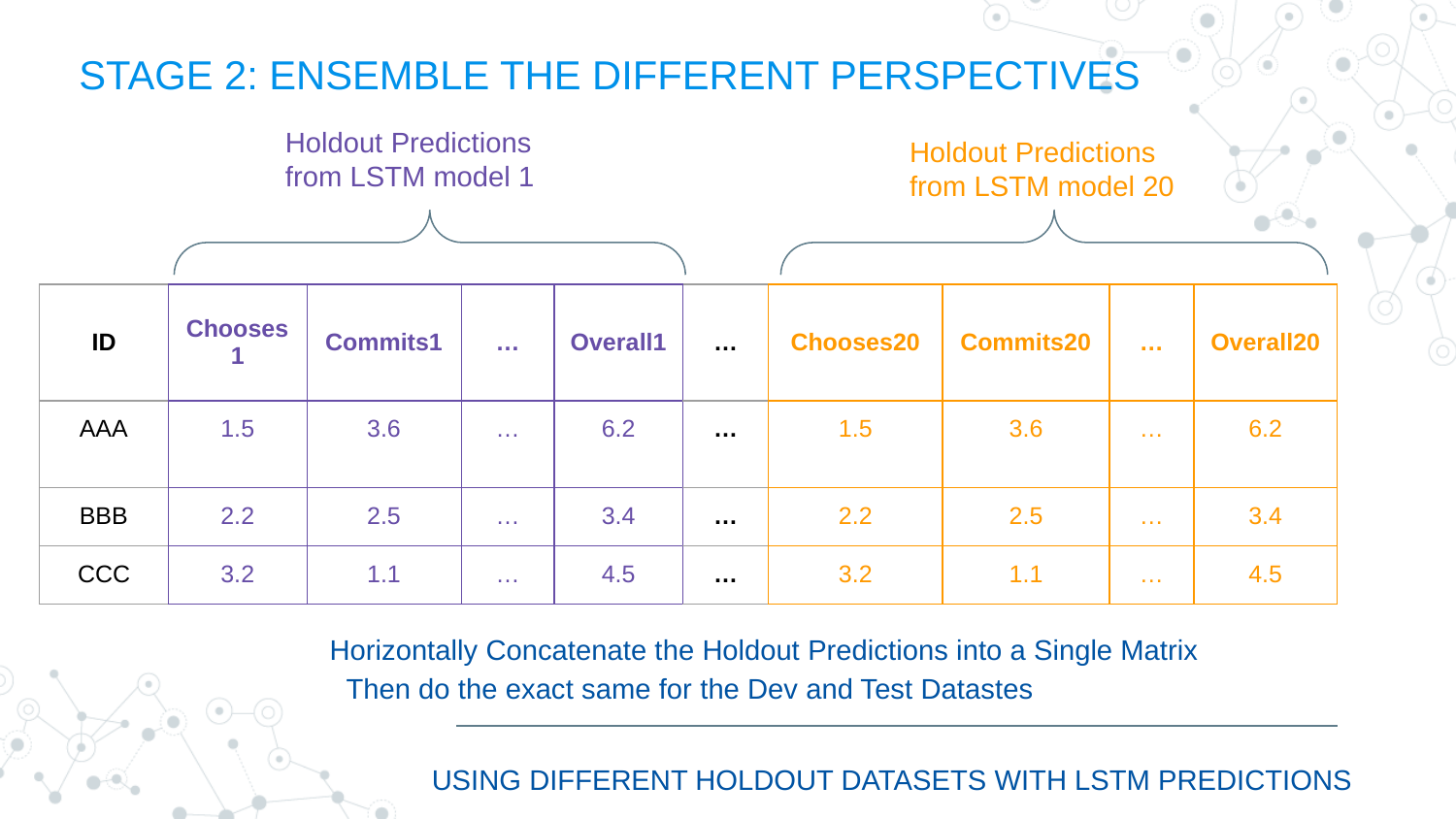

# STAGE 2: ENSEMBLE THE DIFFERENT PERSPECTIVES
Holdout Predictions
from LSTM model 1
Holdout Predictions
from LSTM model 20
| ID | Chooses1 | Commits1 | … | Overall1 | … | Chooses20 | Commits20 | … | Overall20 |
| --- | --- | --- | --- | --- | --- | --- | --- | --- | --- |
| AAA | 1.5 | 3.6 | … | 6.2 | … | 1.5 | 3.6 | … | 6.2 |
| BBB | 2.2 | 2.5 | … | 3.4 | … | 2.2 | 2.5 | … | 3.4 |
| CCC | 3.2 | 1.1 | … | 4.5 | … | 3.2 | 1.1 | … | 4.5 |
Horizontally Concatenate the Holdout Predictions into a Single Matrix
Then do the exact same for the Dev and Test Datastes
USING DIFFERENT HOLDOUT DATASETS WITH LSTM PREDICTIONS